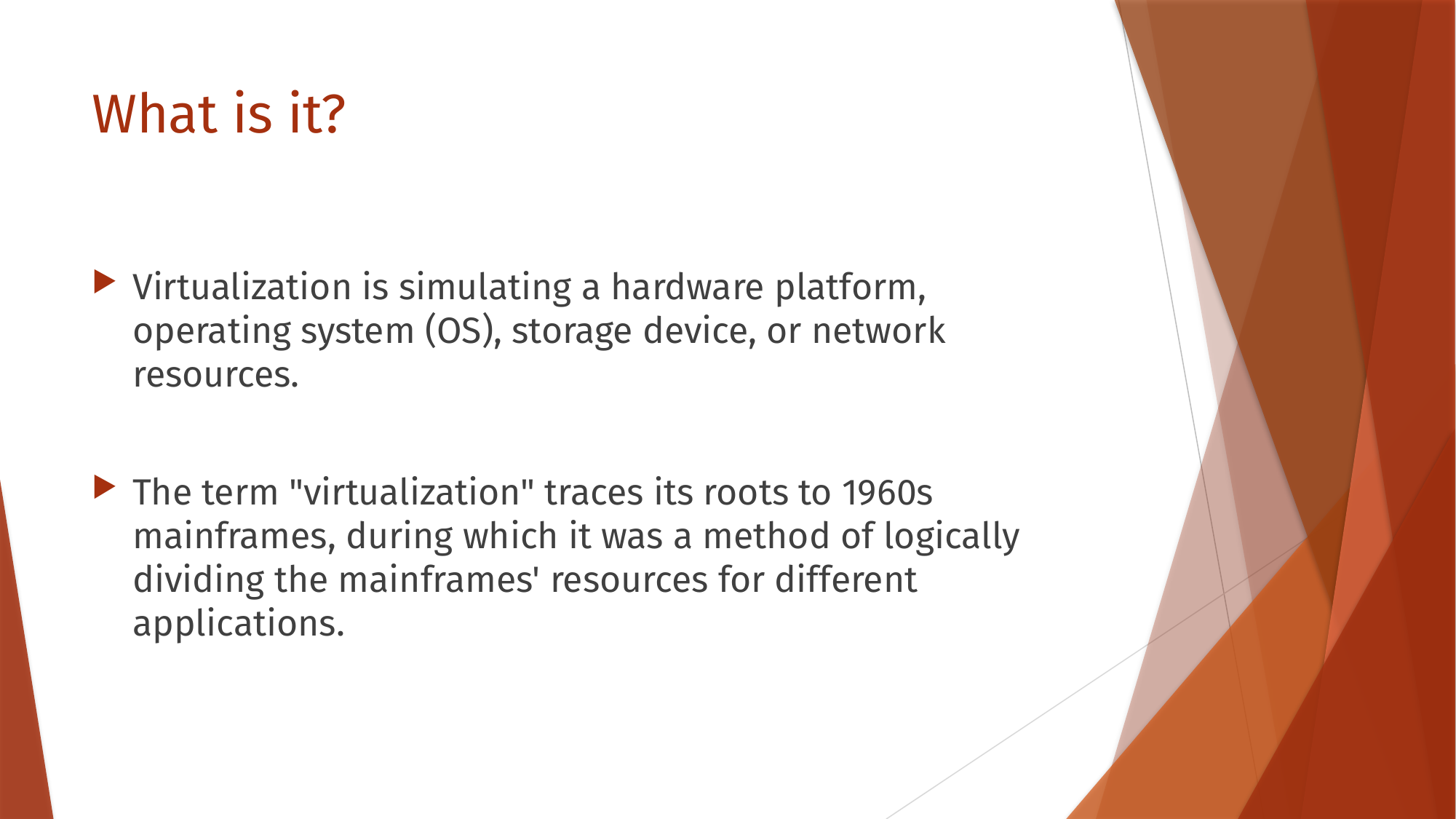

# What is it?
Virtualization is simulating a hardware platform, operating system (OS), storage device, or network resources.

The term "virtualization" traces its roots to 1960s mainframes, during which it was a method of logically dividing the mainframes' resources for different applications.